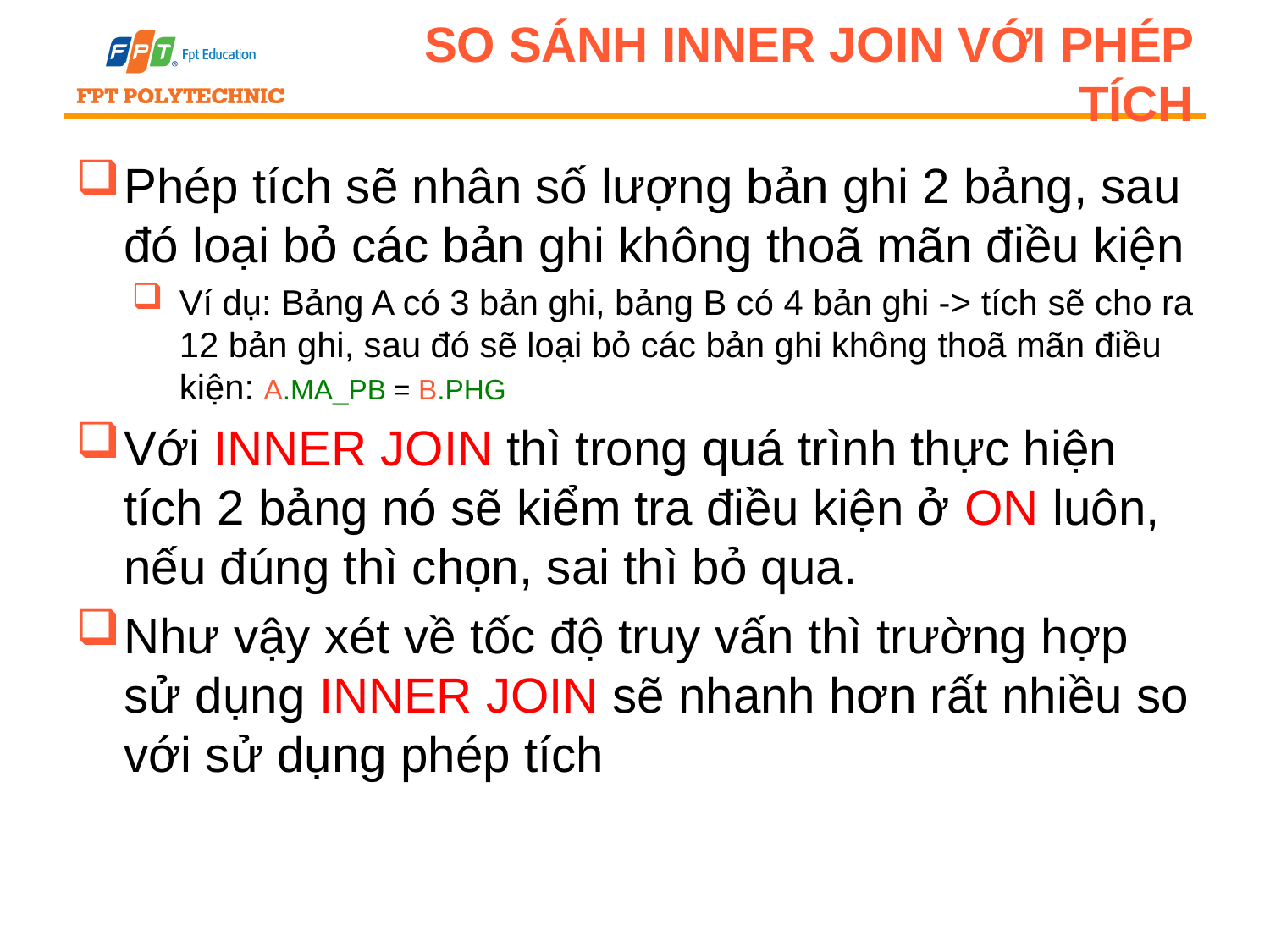

# So sánh inner join với phép tích
Phép tích sẽ nhân số lượng bản ghi 2 bảng, sau đó loại bỏ các bản ghi không thoã mãn điều kiện
Ví dụ: Bảng A có 3 bản ghi, bảng B có 4 bản ghi -> tích sẽ cho ra 12 bản ghi, sau đó sẽ loại bỏ các bản ghi không thoã mãn điều kiện: A.MA_PB = B.PHG
Với INNER JOIN thì trong quá trình thực hiện tích 2 bảng nó sẽ kiểm tra điều kiện ở ON luôn, nếu đúng thì chọn, sai thì bỏ qua.
Như vậy xét về tốc độ truy vấn thì trường hợp sử dụng INNER JOIN sẽ nhanh hơn rất nhiều so với sử dụng phép tích